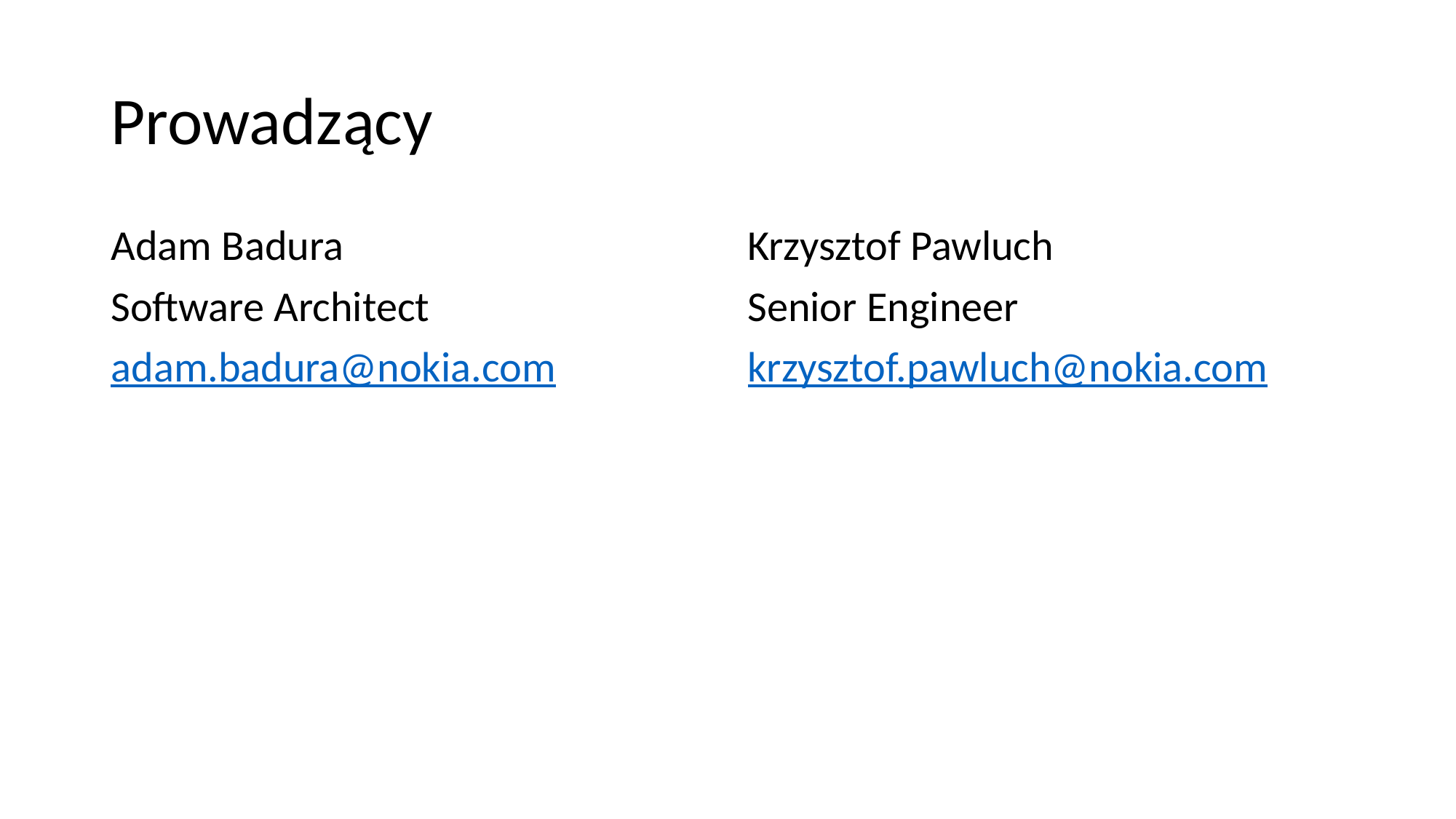

# Prowadzący
Adam Badura
Software Architect
adam.badura@nokia.com
Krzysztof Pawluch
Senior Engineer
krzysztof.pawluch@nokia.com